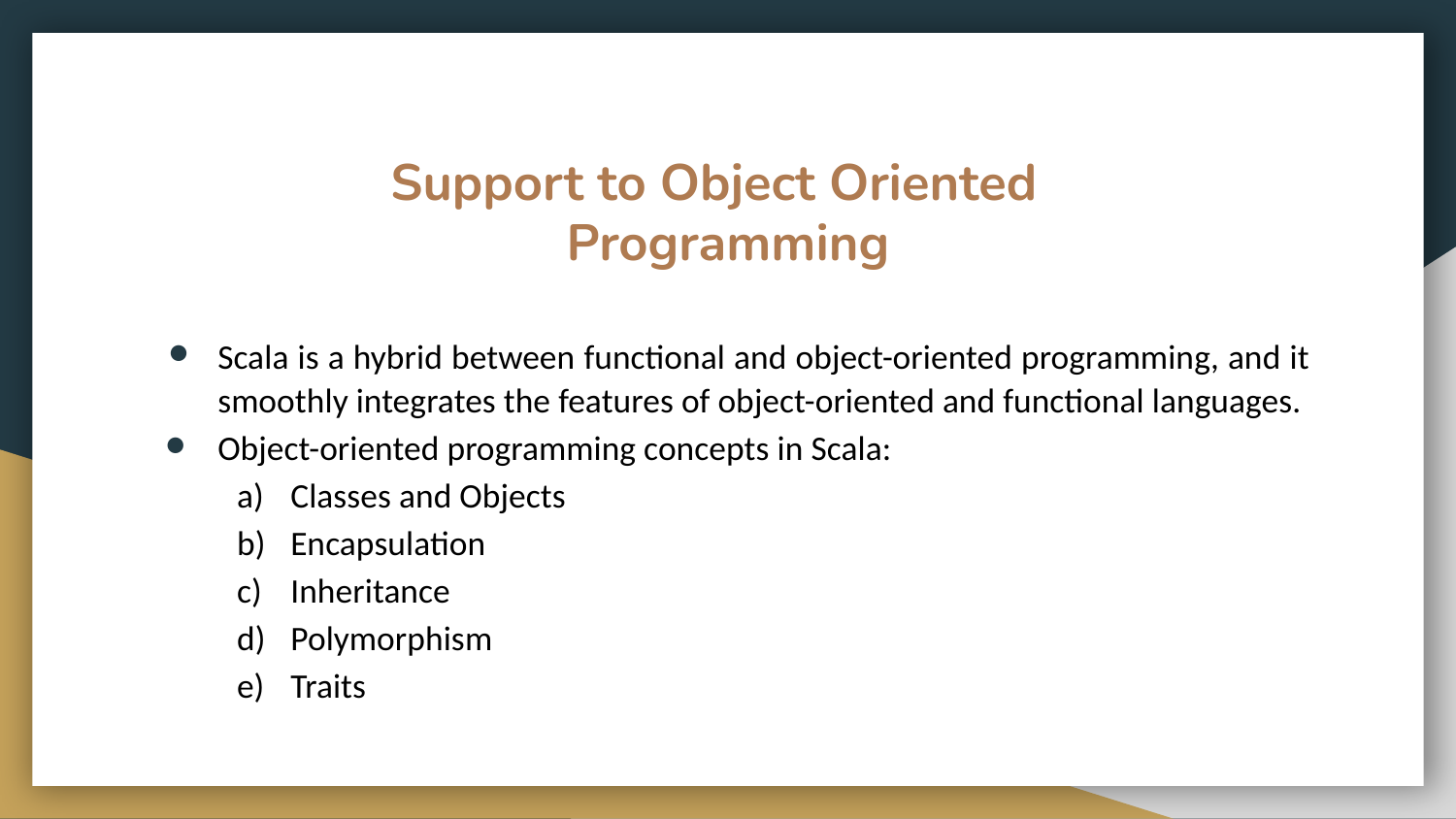

# Support to Object Oriented
Programming
Scala is a hybrid between functional and object-oriented programming, and it smoothly integrates the features of object-oriented and functional languages.
Object-oriented programming concepts in Scala:
Classes and Objects
Encapsulation
Inheritance
Polymorphism
Traits